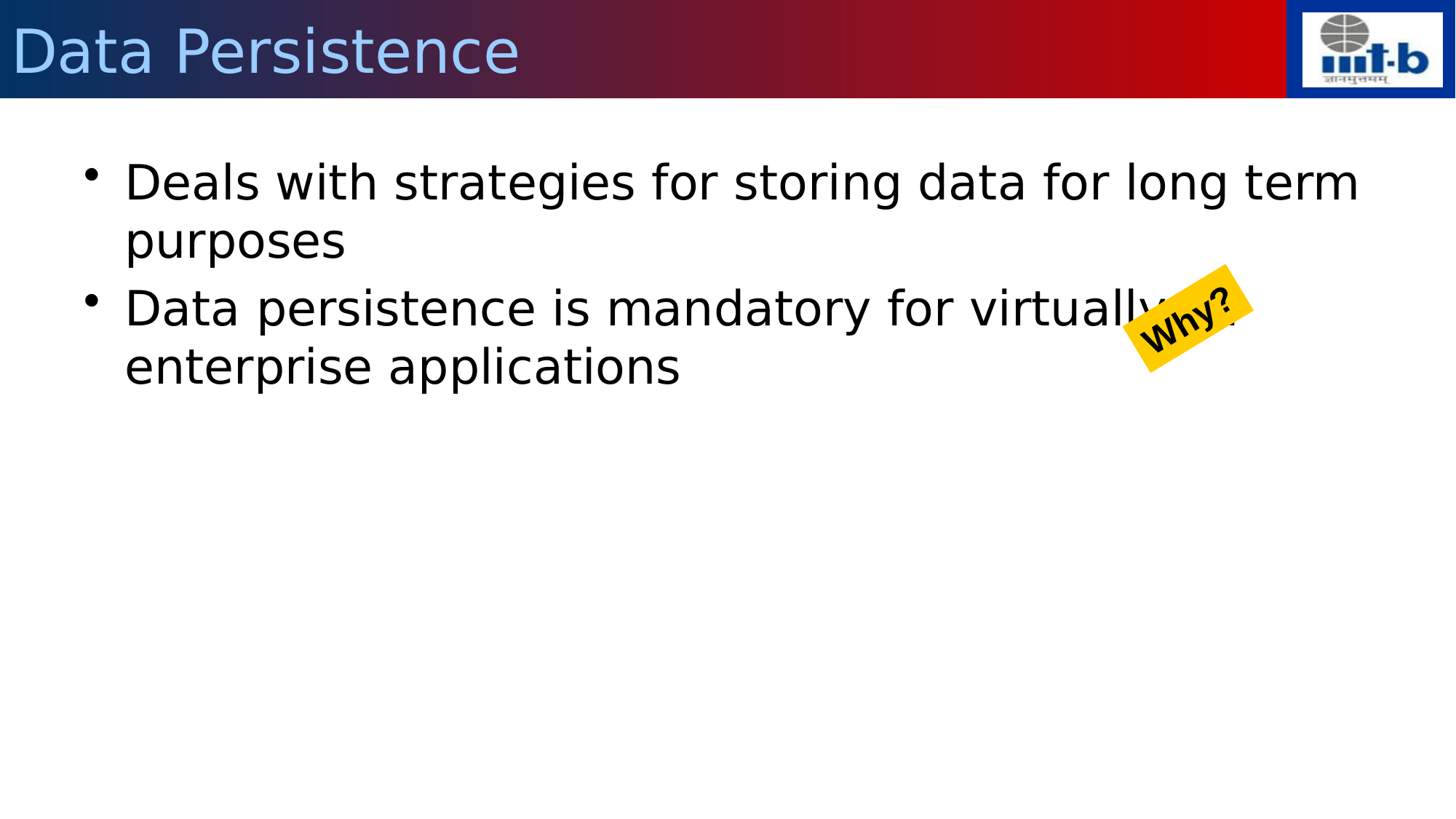

# Data Persistence
Deals with strategies for storing data for long term purposes
Data persistence is mandatory for virtually all enterprise applications

Why?